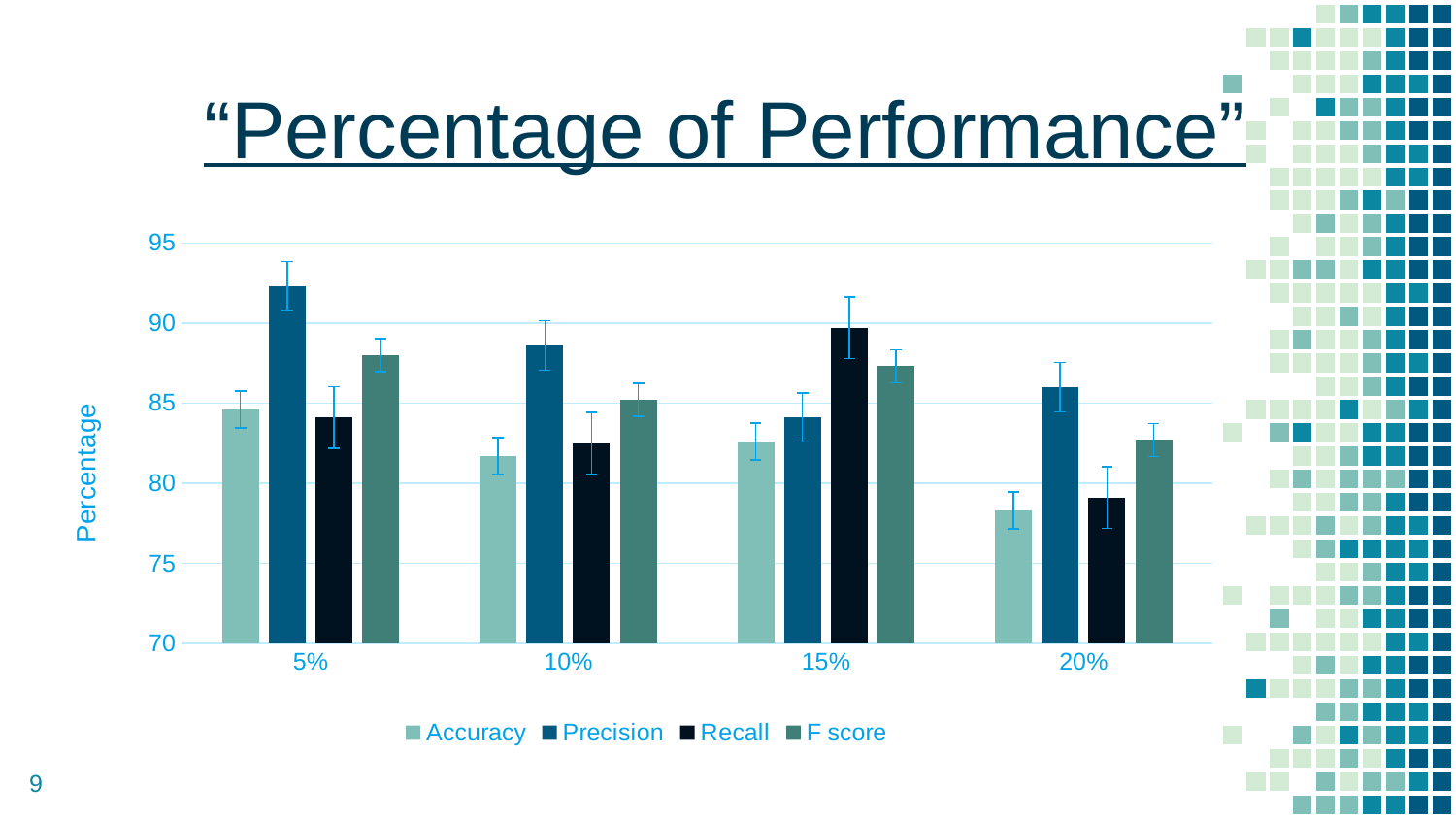

“Percentage of Performance”

### Chart

| Category | Accuracy | Precision | Recall | F score |
|---|---|---|---|---|
| 0.05 | 84.6 | 92.3 | 84.1 | 88.0 |
| 0.1 | 81.7 | 88.6 | 82.5 | 85.2 |
| 0.15 | 82.6 | 84.1 | 89.7 | 87.3 |
| 0.2 | 78.3 | 86.0 | 79.1 | 82.7 |
9